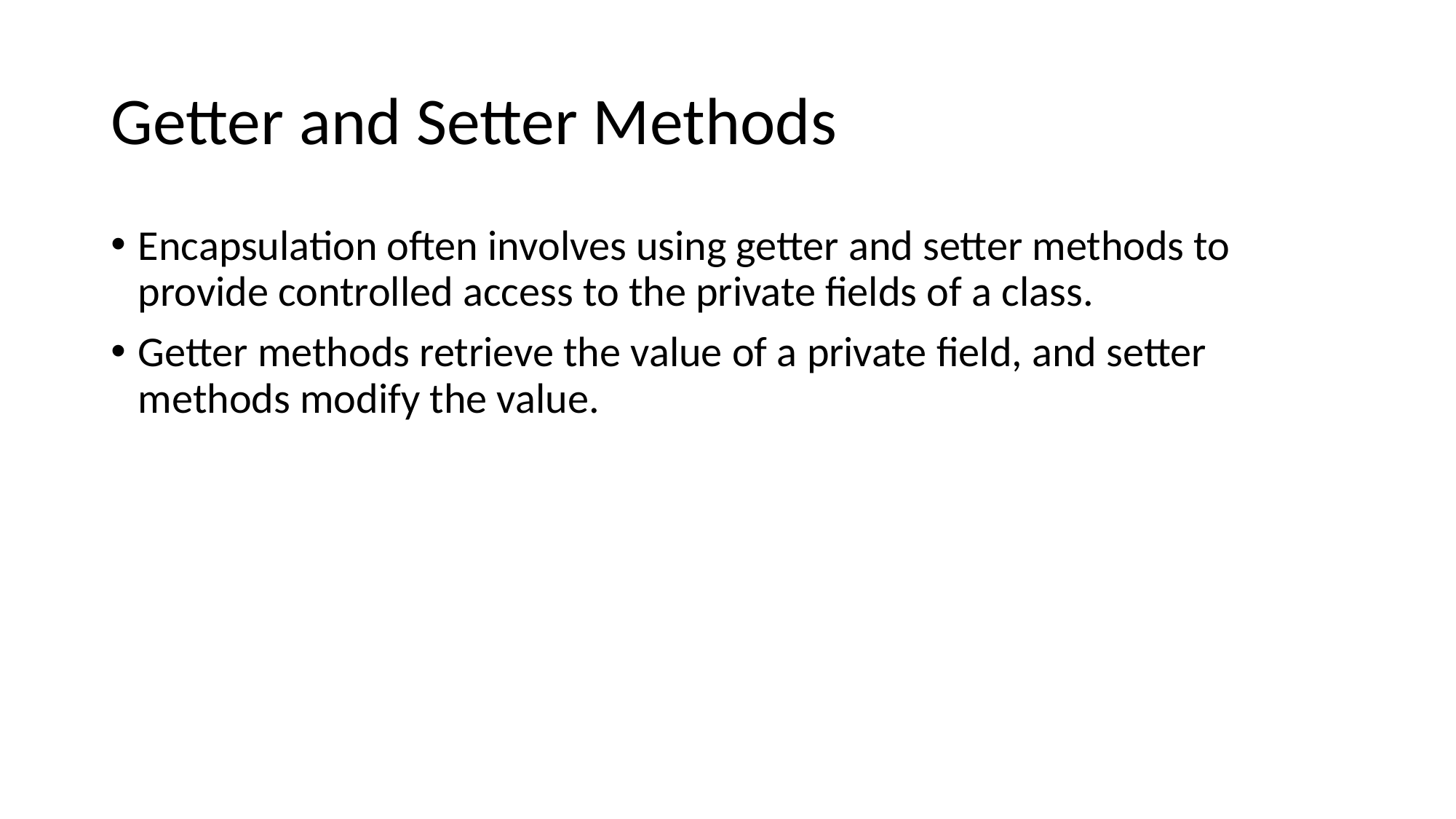

# Getter and Setter Methods
Encapsulation often involves using getter and setter methods to provide controlled access to the private fields of a class.
Getter methods retrieve the value of a private field, and setter methods modify the value.